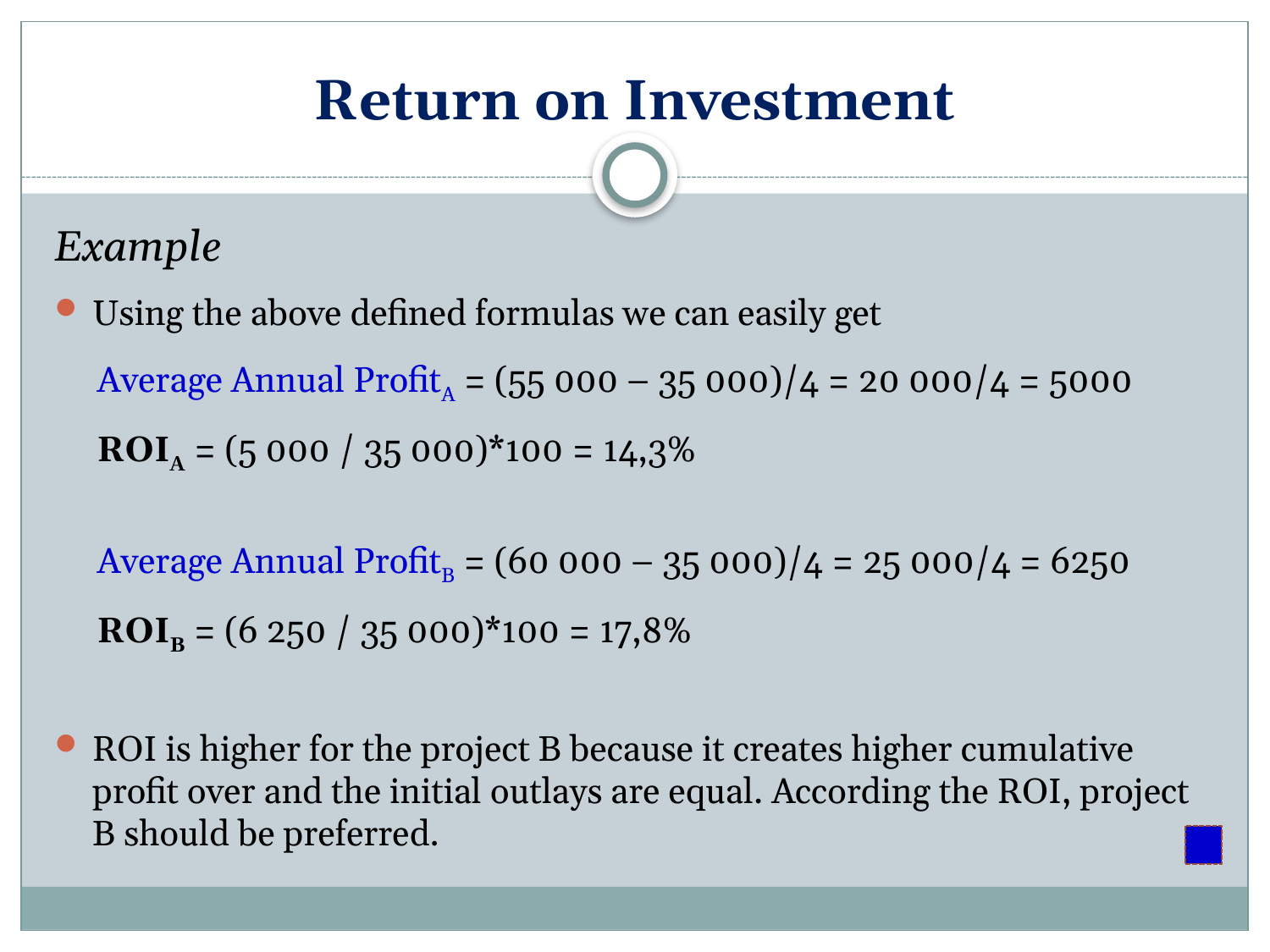

# Return on Investment
Example
Using the above defined formulas we can easily get

     Average Annual ProfitA = (55 000 – 35 000)/4 = 20 000/4 = 5000
     ROIA = (5 000 / 35 000)*100 = 14,3%

     Average Annual ProfitB = (60 000 – 35 000)/4 = 25 000/4 = 6250
     ROIB = (6 250 / 35 000)*100 = 17,8%

ROI is higher for the project B because it creates higher cumulative profit over and the initial outlays are equal. According the ROI, project B should be preferred.